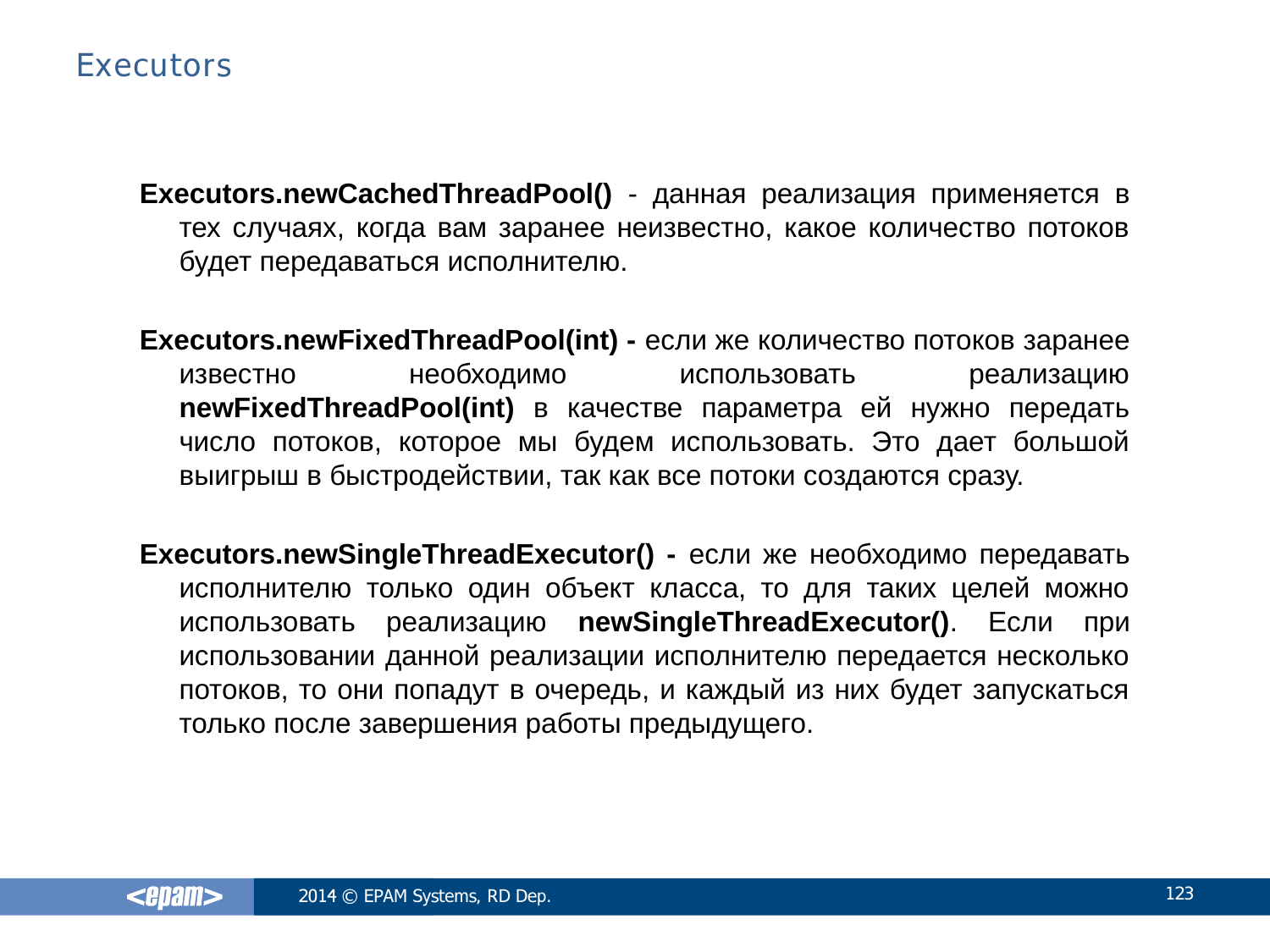

# Executors
Executors.newCachedThreadPool() - данная реализация применяется в тех случаях, когда вам заранее неизвестно, какое количество потоков будет передаваться исполнителю.

Executors.newFixedThreadPool(int) - если же количество потоков заранее известно необходимо использовать реализацию newFixedThreadPool(int) в качестве параметра ей нужно передать число потоков, которое мы будем использовать. Это дает большой выигрыш в быстродействии, так как все потоки создаются сразу.

Executors.newSingleThreadExecutor() - если же необходимо передавать исполнителю только один объект класса, то для таких целей можно использовать реализацию newSingleThreadExecutor(). Если при использовании данной реализации исполнителю передается несколько потоков, то они попадут в очередь, и каждый из них будет запускаться только после завершения работы предыдущего.
123
2014 © EPAM Systems, RD Dep.